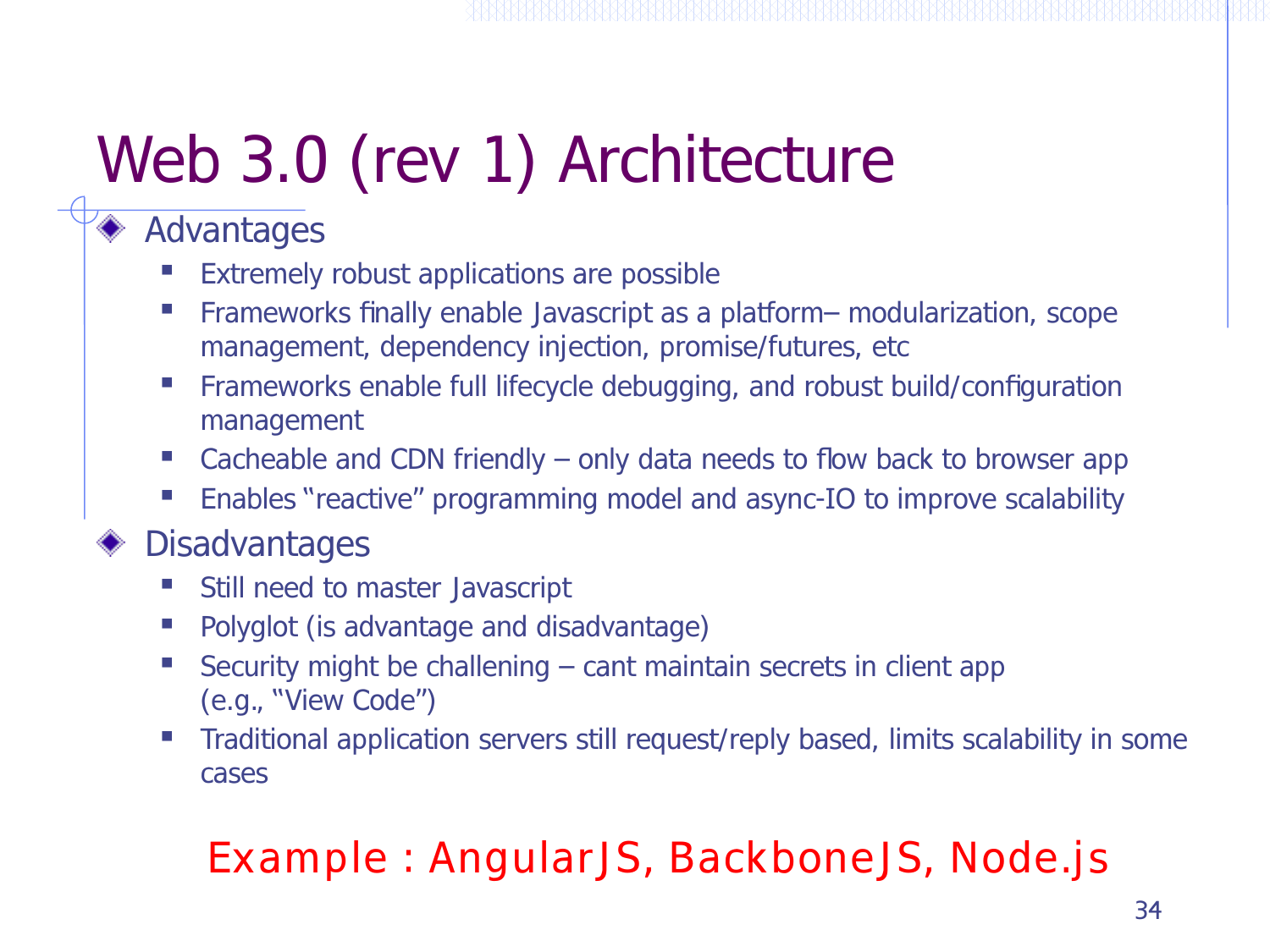

# Web 3.0 (rev 1) Architecture
Advantages
Extremely robust applications are possible
Frameworks finally enable Javascript as a platform– modularization, scope management, dependency injection, promise/futures, etc
Frameworks enable full lifecycle debugging, and robust build/configuration management
Cacheable and CDN friendly – only data needs to flow back to browser app
Enables “reactive” programming model and async-IO to improve scalability
Disadvantages
Still need to master Javascript
Polyglot (is advantage and disadvantage)
Security might be challening – cant maintain secrets in client app
(e.g., “View Code”)
Traditional application servers still request/reply based, limits scalability in some cases

Example : AngularJS, BackboneJS, Node.js
34